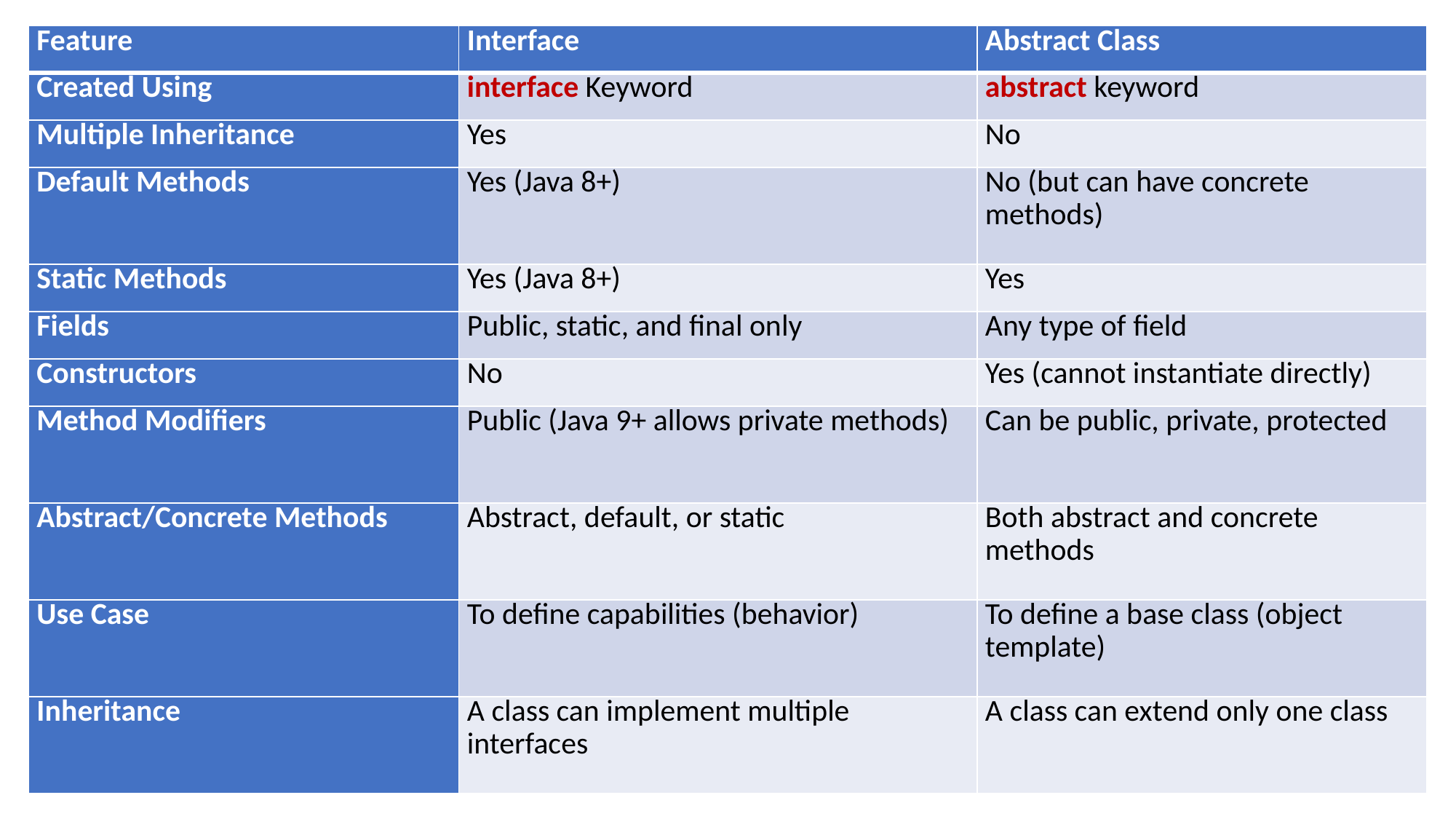

| Feature | Interface | Abstract Class |
| --- | --- | --- |
| Created Using | interface Keyword | abstract keyword |
| Multiple Inheritance | Yes | No |
| Default Methods | Yes (Java 8+) | No (but can have concrete methods) |
| Static Methods | Yes (Java 8+) | Yes |
| Fields | Public, static, and final only | Any type of field |
| Constructors | No | Yes (cannot instantiate directly) |
| Method Modifiers | Public (Java 9+ allows private methods) | Can be public, private, protected |
| Abstract/Concrete Methods | Abstract, default, or static | Both abstract and concrete methods |
| Use Case | To define capabilities (behavior) | To define a base class (object template) |
| Inheritance | A class can implement multiple interfaces | A class can extend only one class |